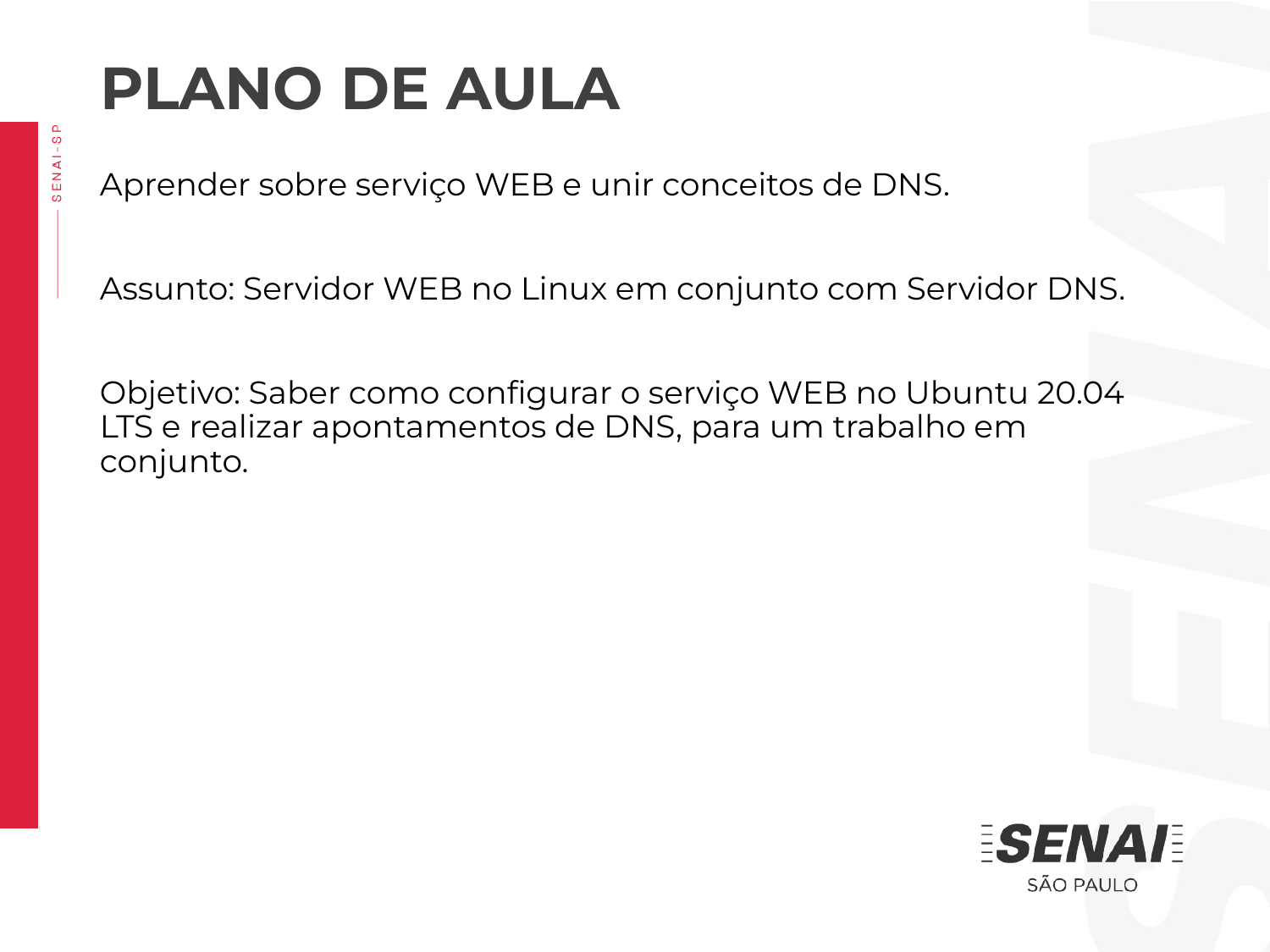

PLANO DE AULA
Aprender sobre serviço WEB e unir conceitos de DNS.

Assunto: Servidor WEB no Linux em conjunto com Servidor DNS.

Objetivo: Saber como configurar o serviço WEB no Ubuntu 20.04 LTS e realizar apontamentos de DNS, para um trabalho em conjunto.